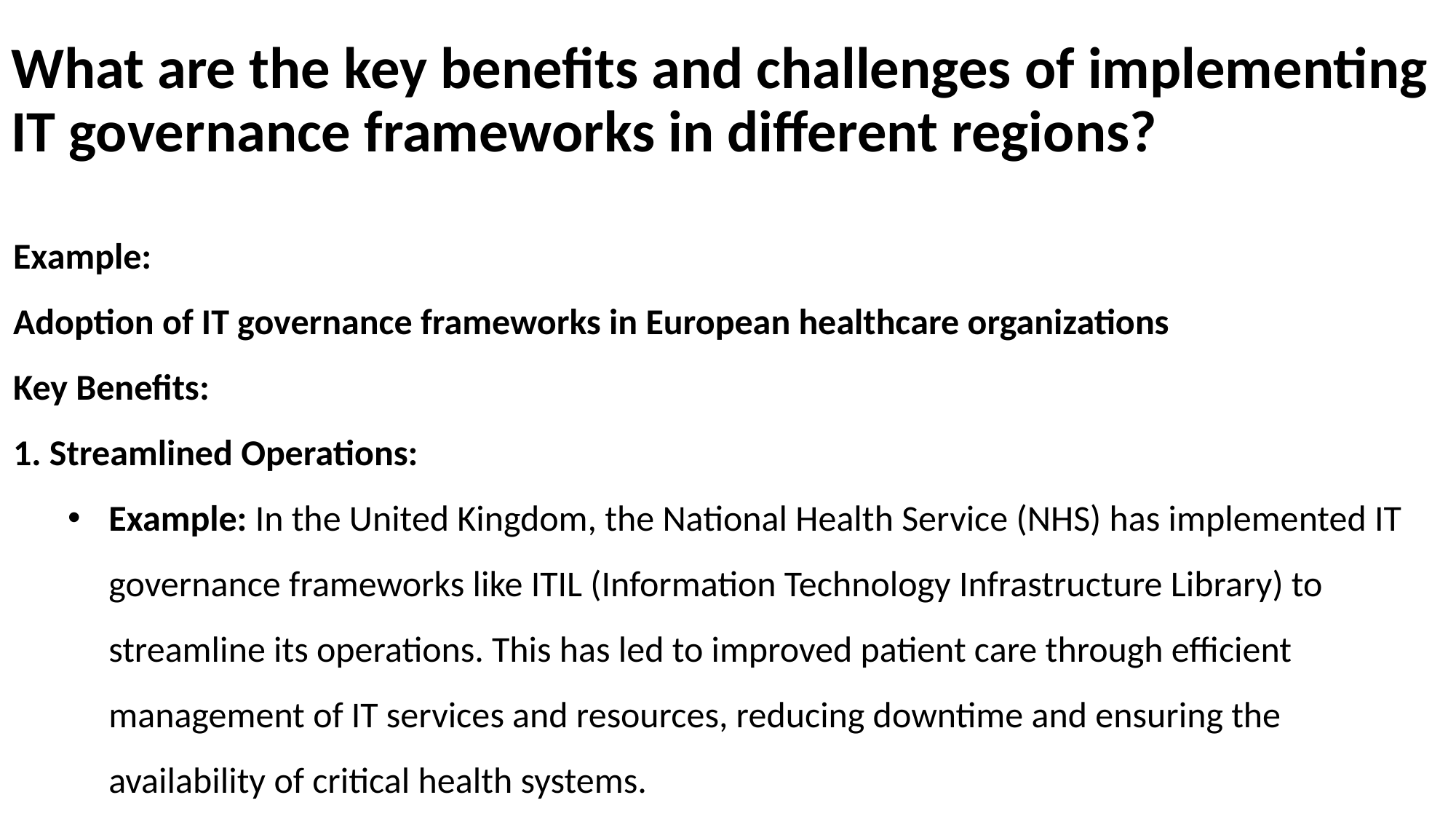

# What are the key benefits and challenges of implementing IT governance frameworks in different regions?
Example:
Adoption of IT governance frameworks in European healthcare organizations
Key Benefits:
 Streamlined Operations:
Example: In the United Kingdom, the National Health Service (NHS) has implemented IT governance frameworks like ITIL (Information Technology Infrastructure Library) to streamline its operations. This has led to improved patient care through efficient management of IT services and resources, reducing downtime and ensuring the availability of critical health systems.